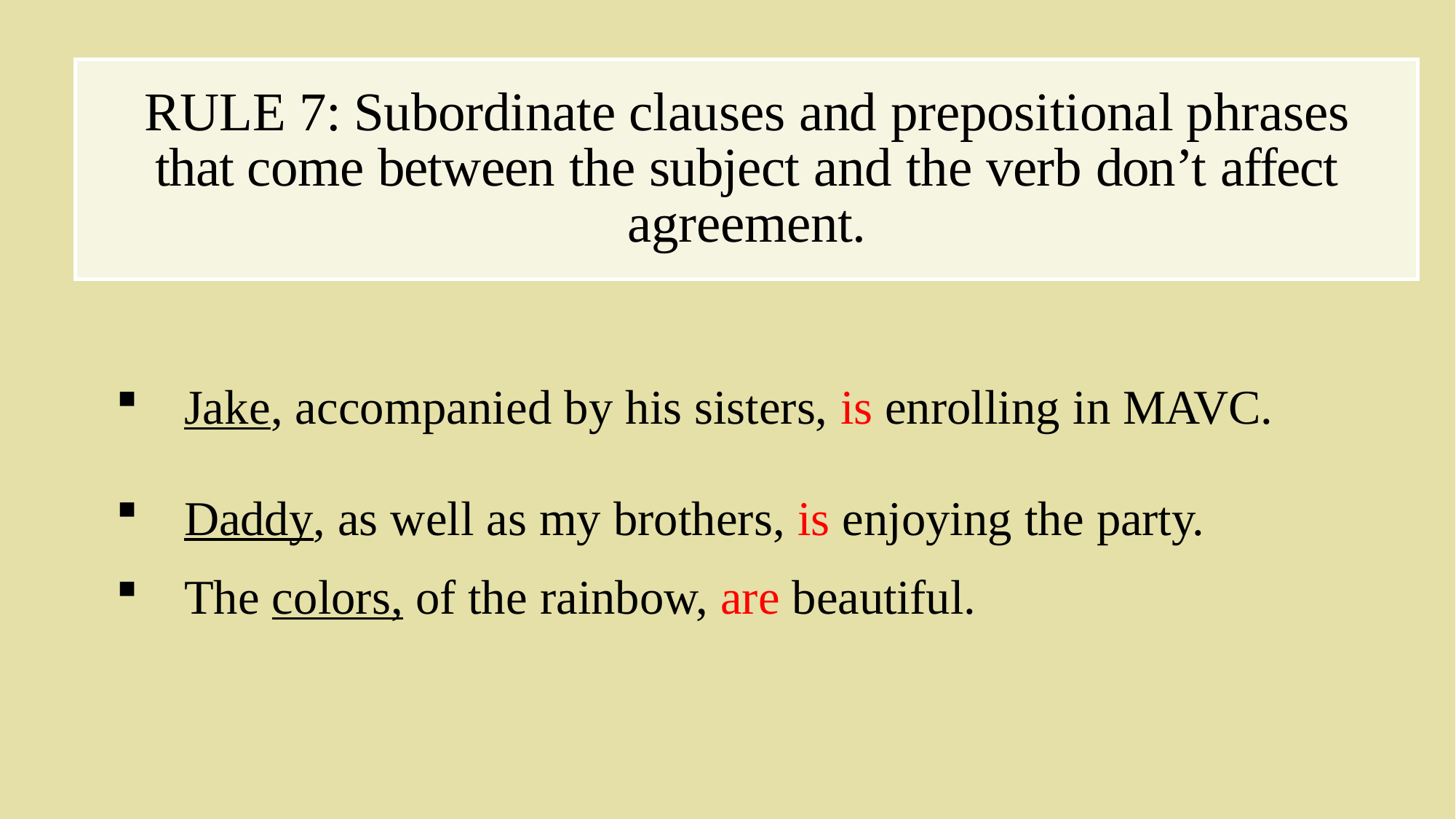

# RULE 7: Subordinate clauses and prepositional phrases that come between the subject and the verb don’t affect agreement.
Jake, accompanied by his sisters, is enrolling in MAVC.
Daddy, as well as my brothers, is enjoying the party.
The colors, of the rainbow, are beautiful.